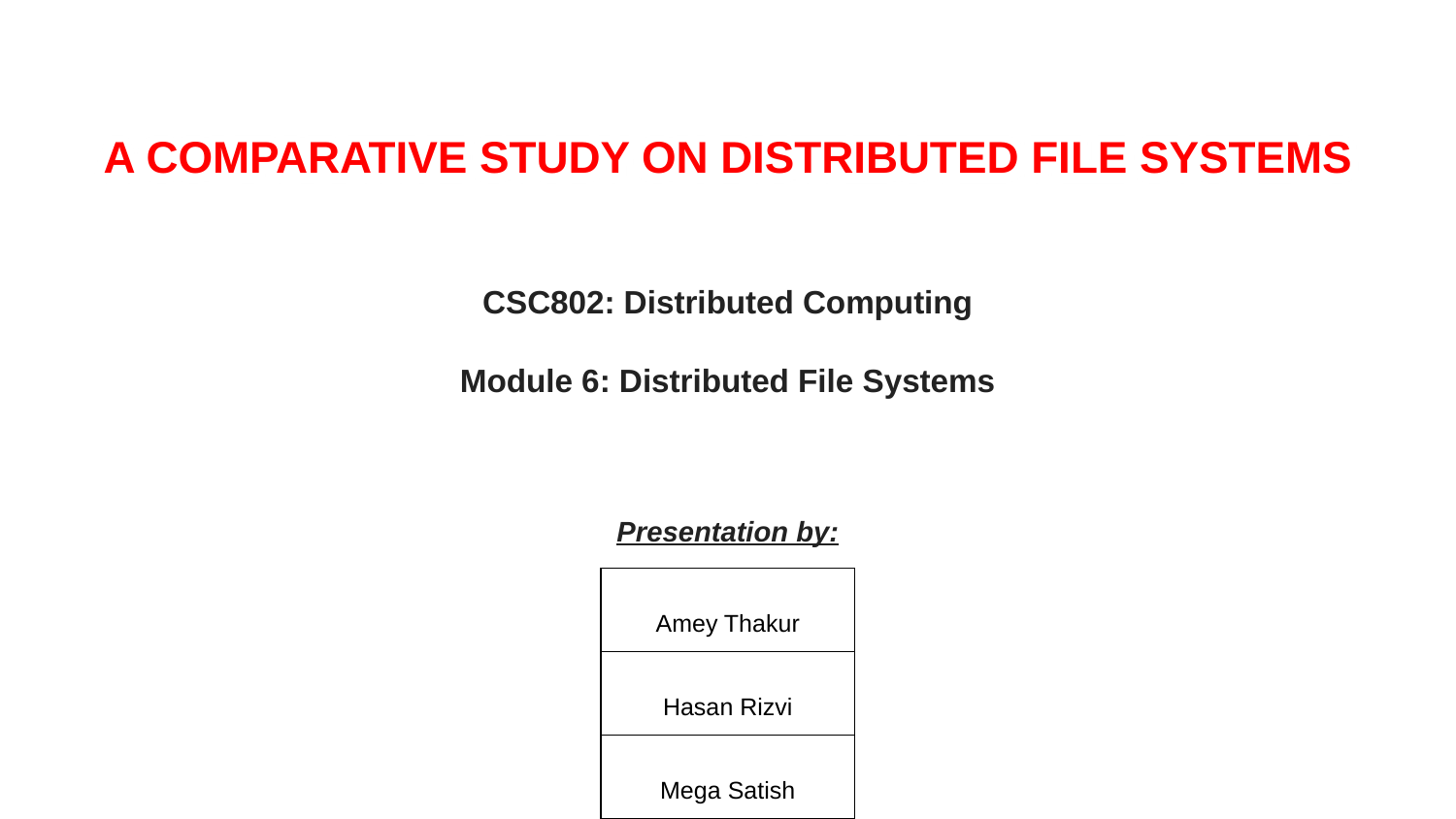

A COMPARATIVE STUDY ON DISTRIBUTED FILE SYSTEMS
CSC802: Distributed Computing
Module 6: Distributed File Systems
Presentation by:
| Amey Thakur |
| --- |
| Hasan Rizvi |
| Mega Satish |